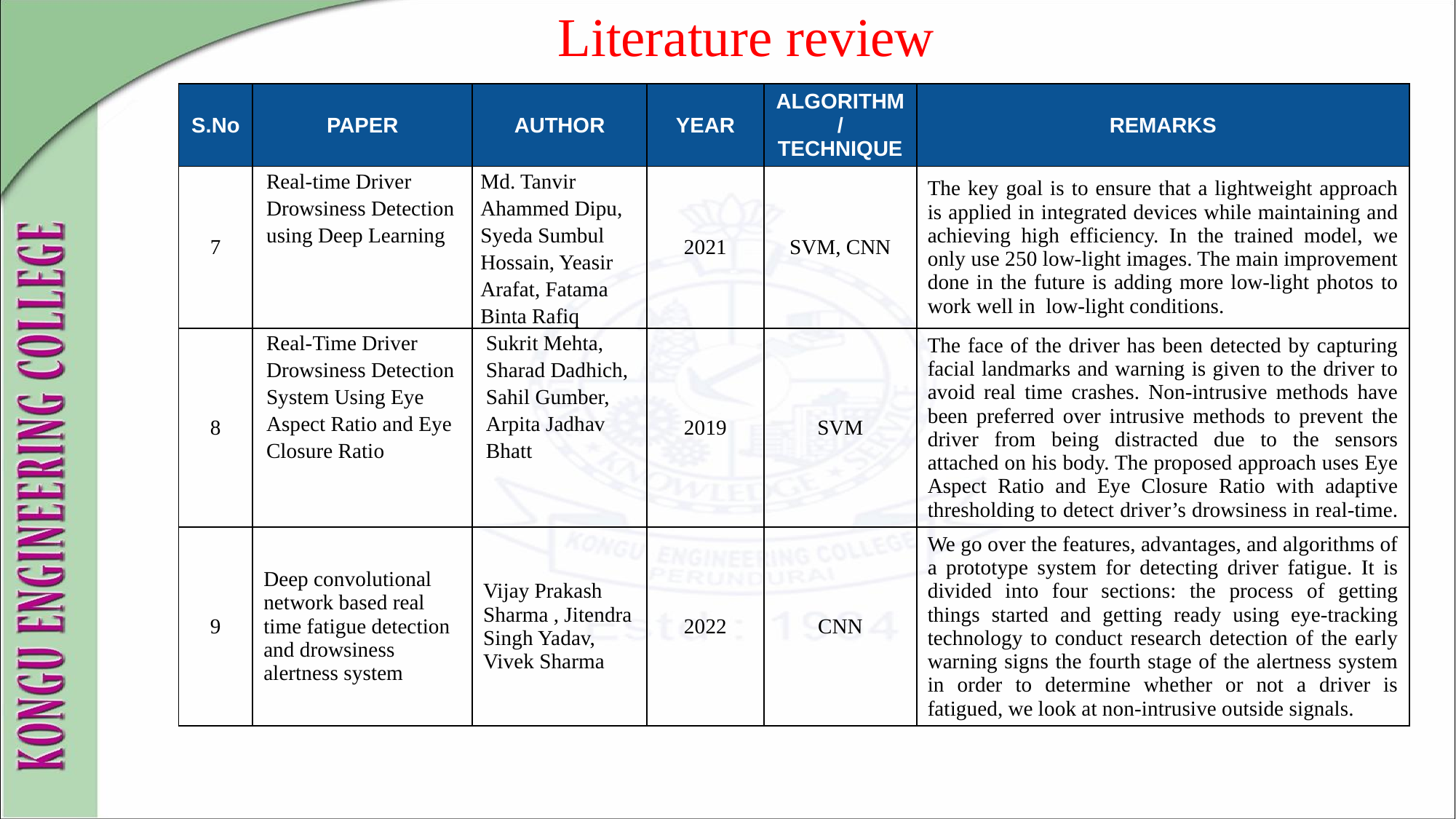

# Literature review
| S.No | PAPER | AUTHOR | YEAR | ALGORITHM / TECHNIQUE | REMARKS |
| --- | --- | --- | --- | --- | --- |
| 7 | Real-time Driver Drowsiness Detection using Deep Learning | Md. Tanvir Ahammed Dipu, Syeda Sumbul Hossain, Yeasir Arafat, Fatama Binta Rafiq | 2021 | SVM, CNN | The key goal is to ensure that a lightweight approach is applied in integrated devices while maintaining and achieving high efficiency. In the trained model, we only use 250 low-light images. The main improvement done in the future is adding more low-light photos to work well in low-light conditions. |
| 8 | Real-Time Driver Drowsiness Detection System Using Eye Aspect Ratio and Eye Closure Ratio | Sukrit Mehta, Sharad Dadhich, Sahil Gumber, Arpita Jadhav Bhatt | 2019 | SVM | The face of the driver has been detected by capturing facial landmarks and warning is given to the driver to avoid real time crashes. Non-intrusive methods have been preferred over intrusive methods to prevent the driver from being distracted due to the sensors attached on his body. The proposed approach uses Eye Aspect Ratio and Eye Closure Ratio with adaptive thresholding to detect driver’s drowsiness in real-time. |
| 9 | Deep convolutional network based real time fatigue detection and drowsiness alertness system | Vijay Prakash Sharma , Jitendra Singh Yadav, Vivek Sharma | 2022 | CNN | We go over the features, advantages, and algorithms of a prototype system for detecting driver fatigue. It is divided into four sections: the process of getting things started and getting ready using eye-tracking technology to conduct research detection of the early warning signs the fourth stage of the alertness system in order to determine whether or not a driver is fatigued, we look at non-intrusive outside signals. |